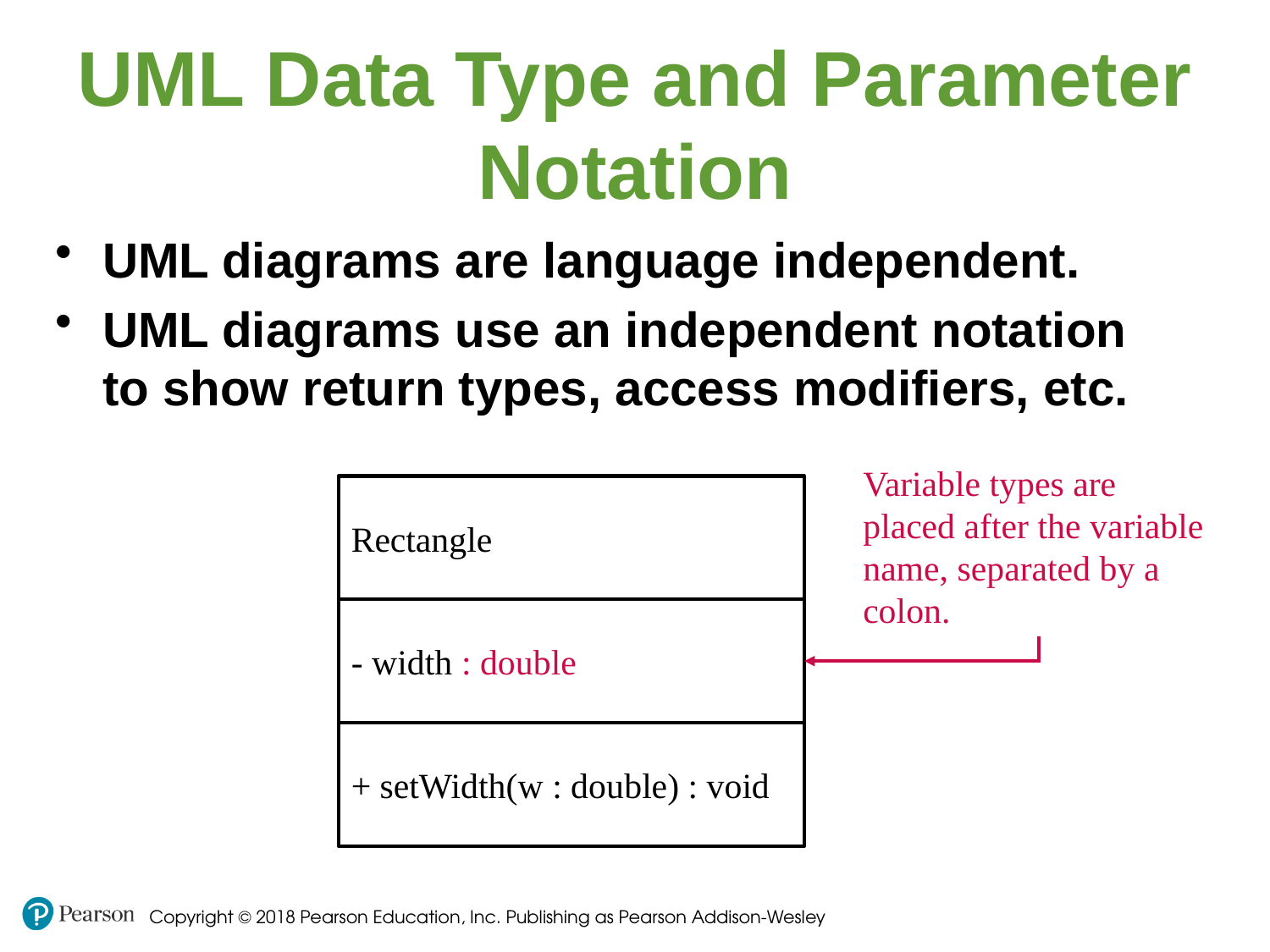

UML Data Type and Parameter Notation
UML diagrams are language independent.
UML diagrams use an independent notation to show return types, access modifiers, etc.
Variable types are placed after the variable name, separated by a colon.
Rectangle
- width : double
+ setWidth(w : double) : void